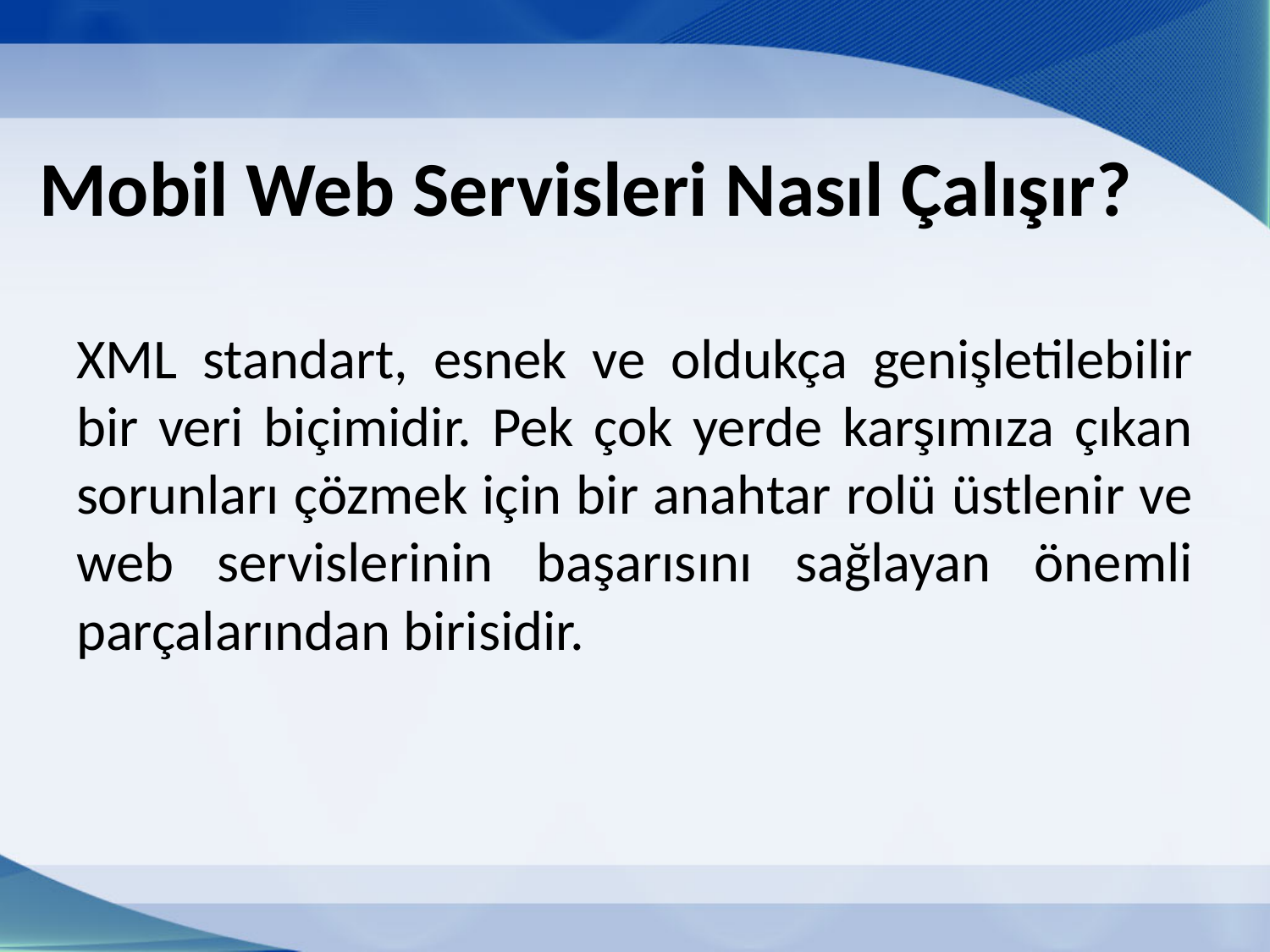

# Mobil Web Servisleri Nasıl Çalışır?
XML standart, esnek ve oldukça genişletilebilir bir veri biçimidir. Pek çok yerde karşımıza çıkan sorunları çözmek için bir anahtar rolü üstlenir ve web servislerinin başarısını sağlayan önemli parçalarından birisidir.